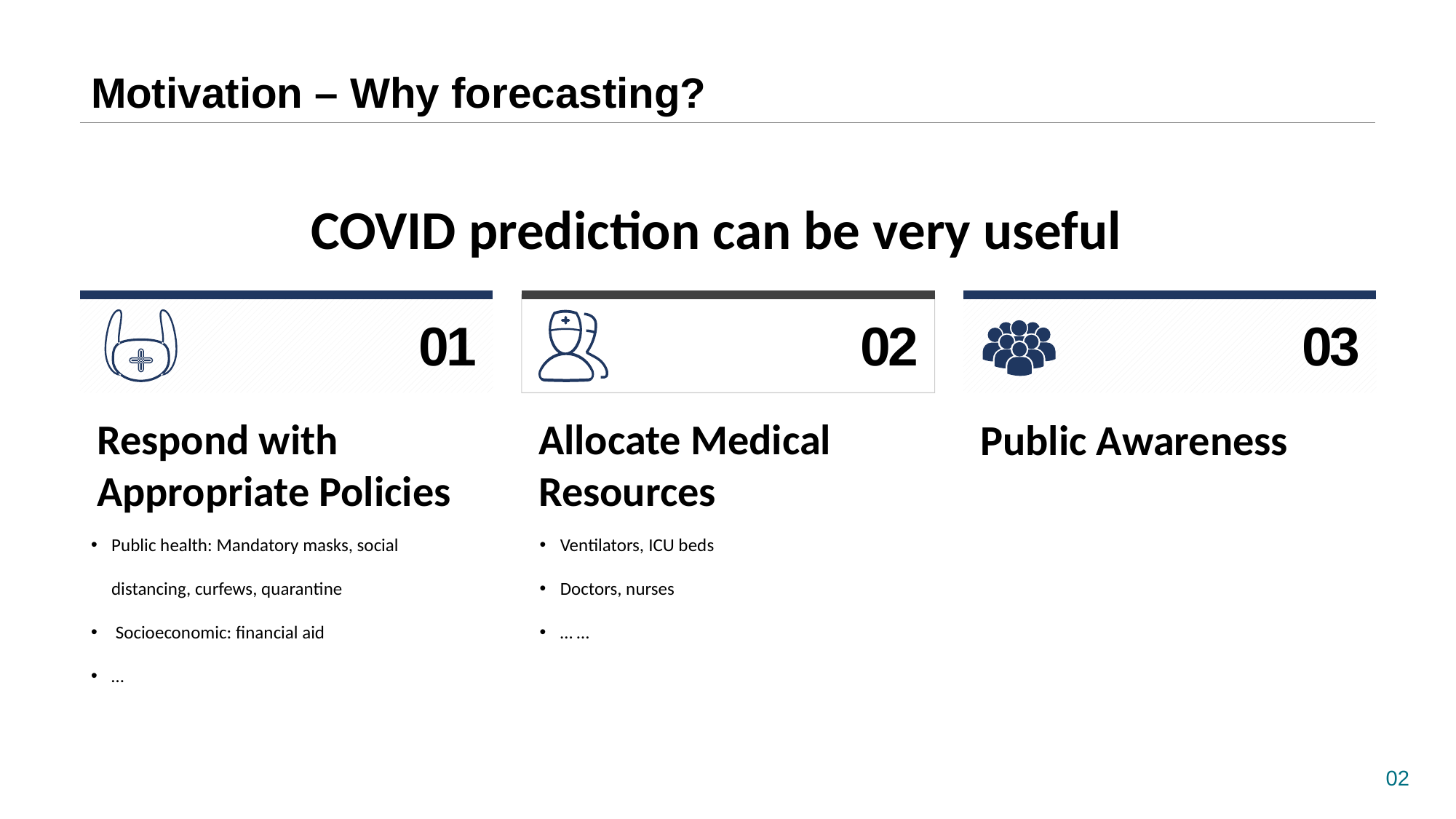

# Motivation – Why forecasting?
COVID prediction can be very useful

01
Respond with Appropriate Policies
Public health: Mandatory masks, social distancing, curfews, quarantine
 Socioeconomic: financial aid
…

02
Allocate Medical Resources
Ventilators, ICU beds
Doctors, nurses
… …

03
Public Awareness

02